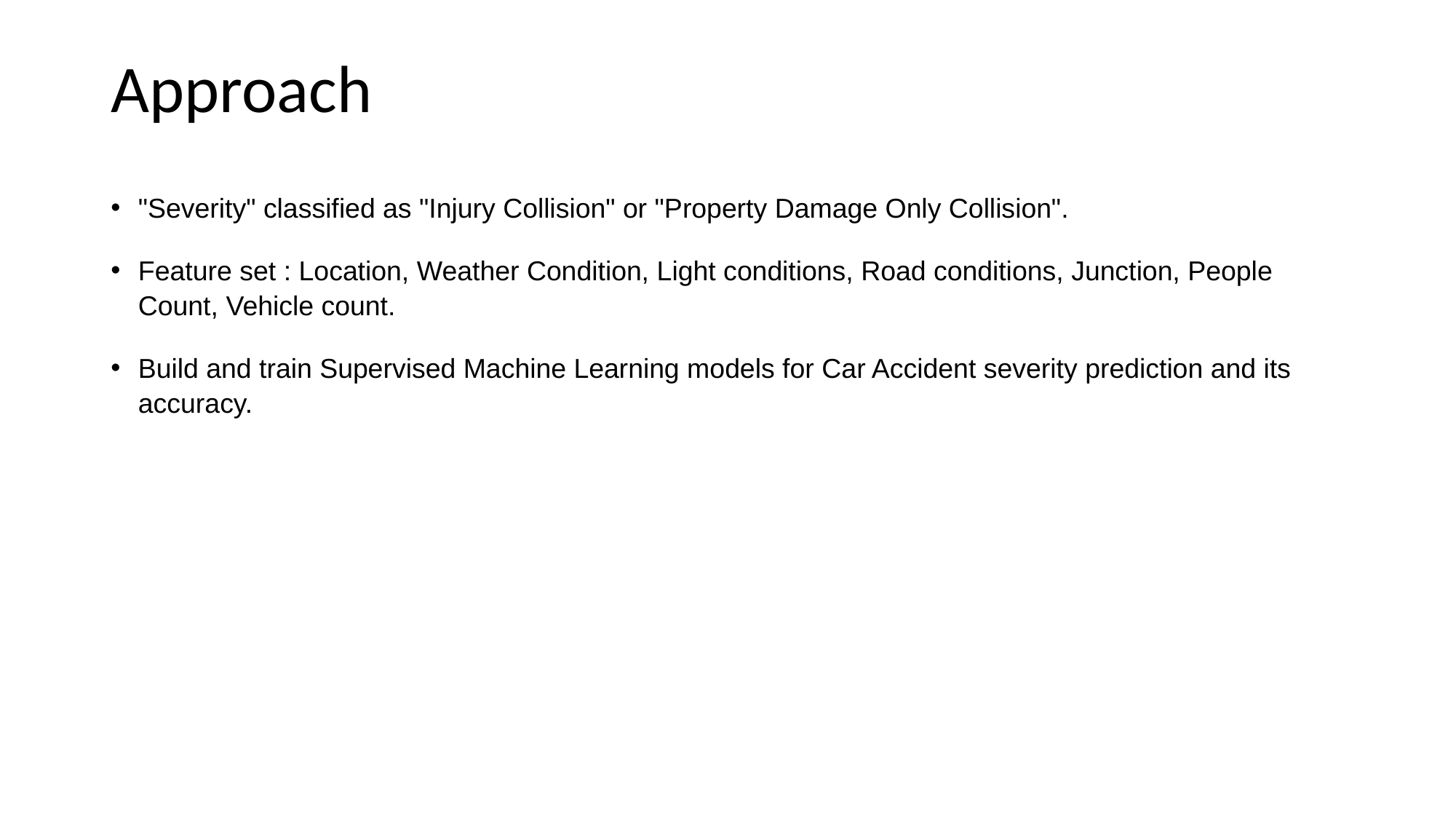

# Approach
"Severity" classified as "Injury Collision" or "Property Damage Only Collision".
Feature set : Location, Weather Condition, Light conditions, Road conditions, Junction, People Count, Vehicle count.
Build and train Supervised Machine Learning models for Car Accident severity prediction and its accuracy.